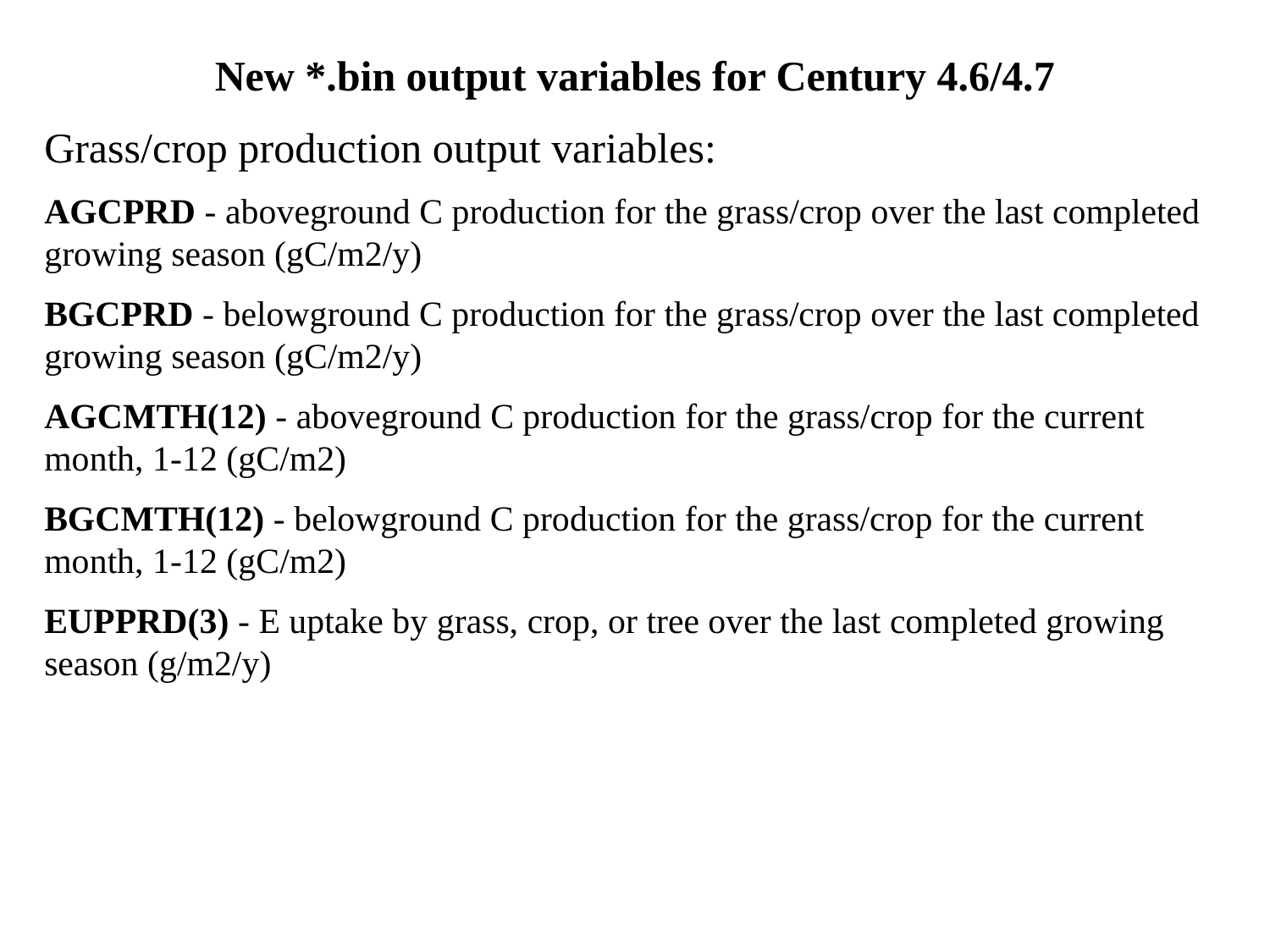

New *.bin output variables for Century 4.6/4.7
Grass/crop production output variables:
AGCPRD - aboveground C production for the grass/crop over the last completed growing season (gC/m2/y)
BGCPRD - belowground C production for the grass/crop over the last completed growing season (gC/m2/y)
AGCMTH(12) - aboveground C production for the grass/crop for the current month, 1-12 (gC/m2)
BGCMTH(12) - belowground C production for the grass/crop for the current month, 1-12 (gC/m2)
EUPPRD(3) - E uptake by grass, crop, or tree over the last completed growing season (g/m2/y)